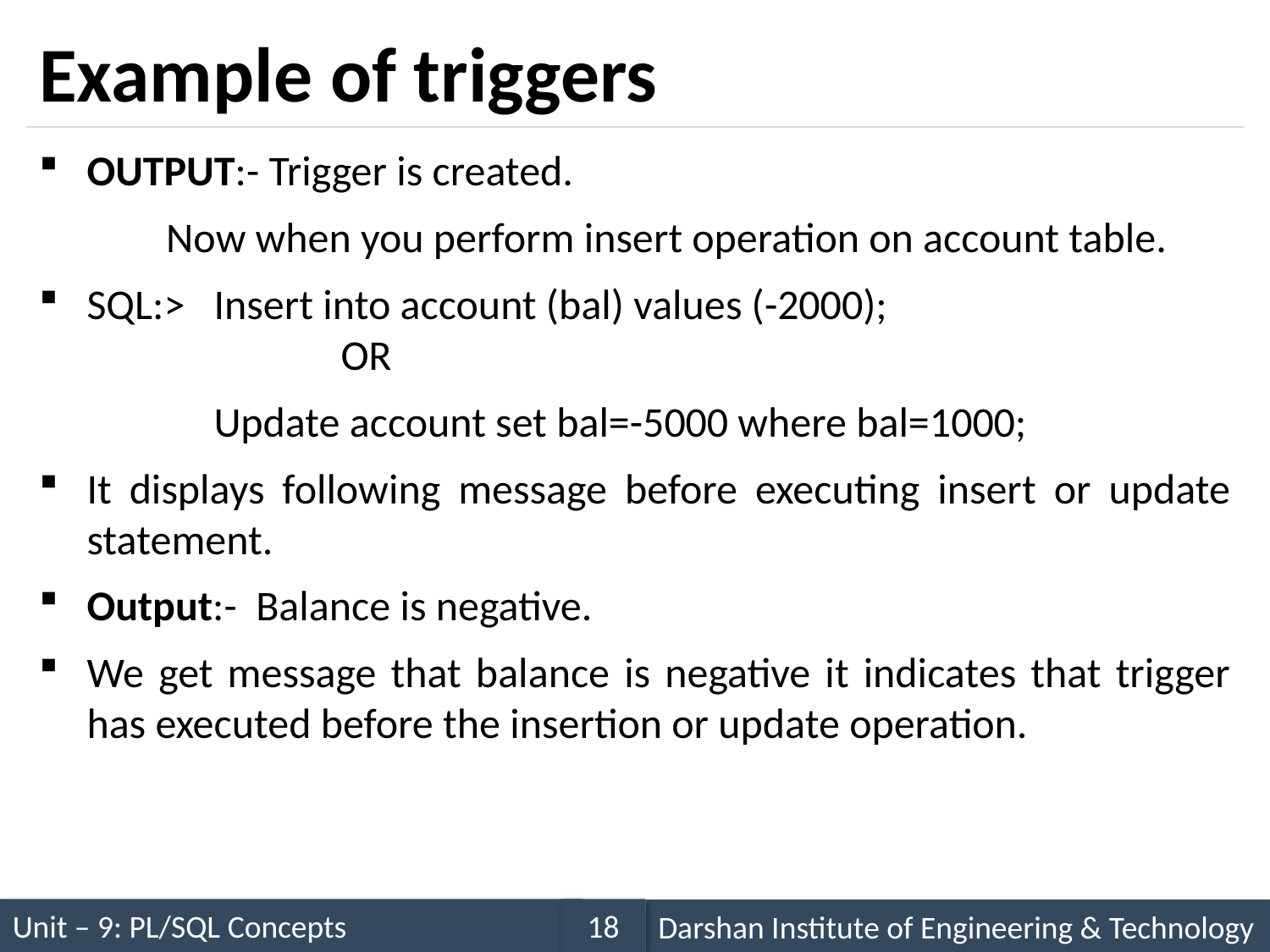

# Example of triggers
OUTPUT:- Trigger is created.
	Now when you perform insert operation on account table.
SQL:>   Insert into account (bal) values (-2000);			 		OR
	     Update account set bal=-5000 where bal=1000;
It displays following message before executing insert or update statement.
Output:-  Balance is negative.
We get message that balance is negative it indicates that trigger has executed before the insertion or update operation.